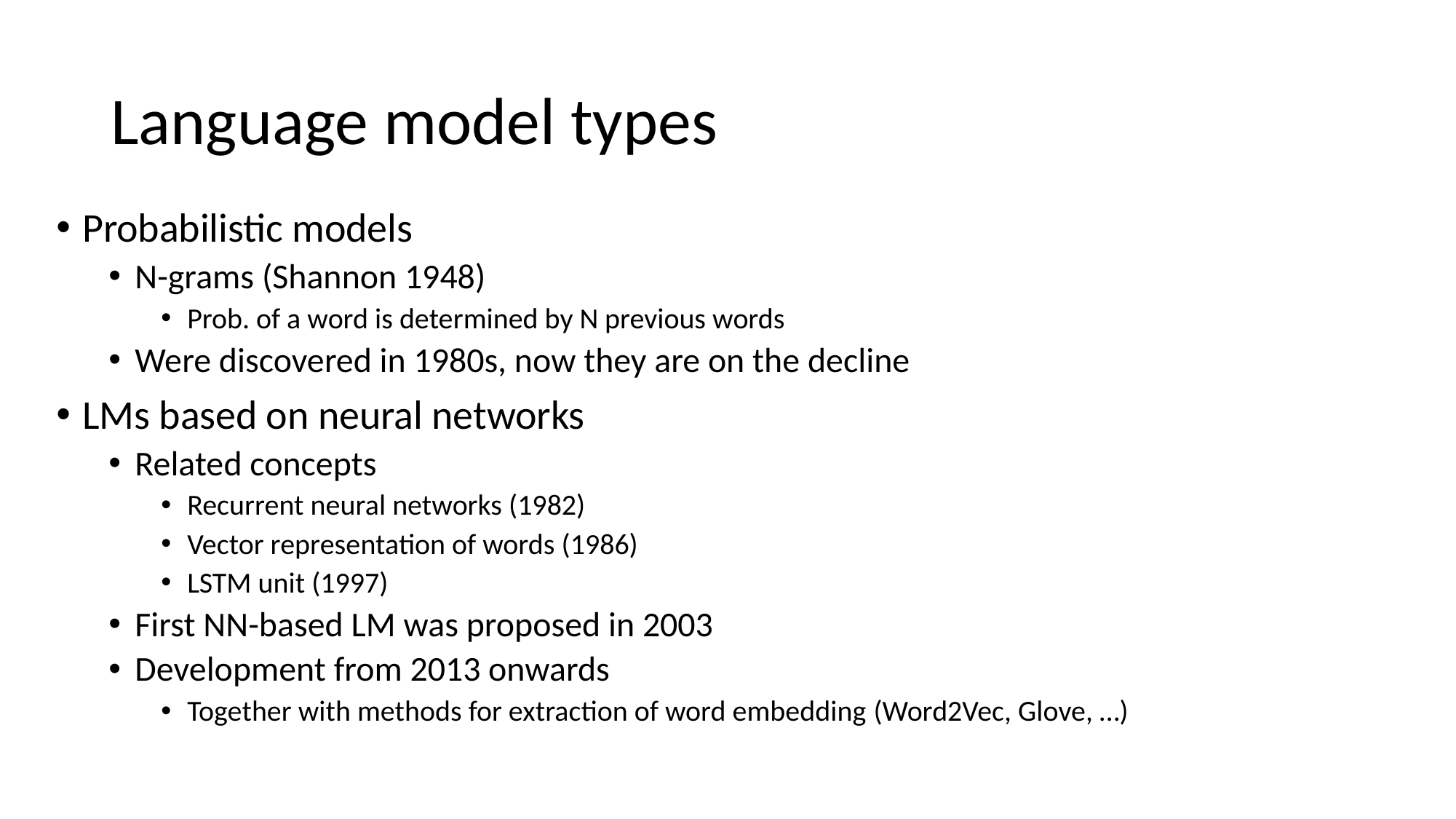

# Language model types
Probabilistic models
N-grams (Shannon 1948)
Prob. of a word is determined by N previous words
Were discovered in 1980s, now they are on the decline
LMs based on neural networks
Related concepts
Recurrent neural networks (1982)
Vector representation of words (1986)
LSTM unit (1997)
First NN-based LM was proposed in 2003
Development from 2013 onwards
Together with methods for extraction of word embedding (Word2Vec, Glove, …)